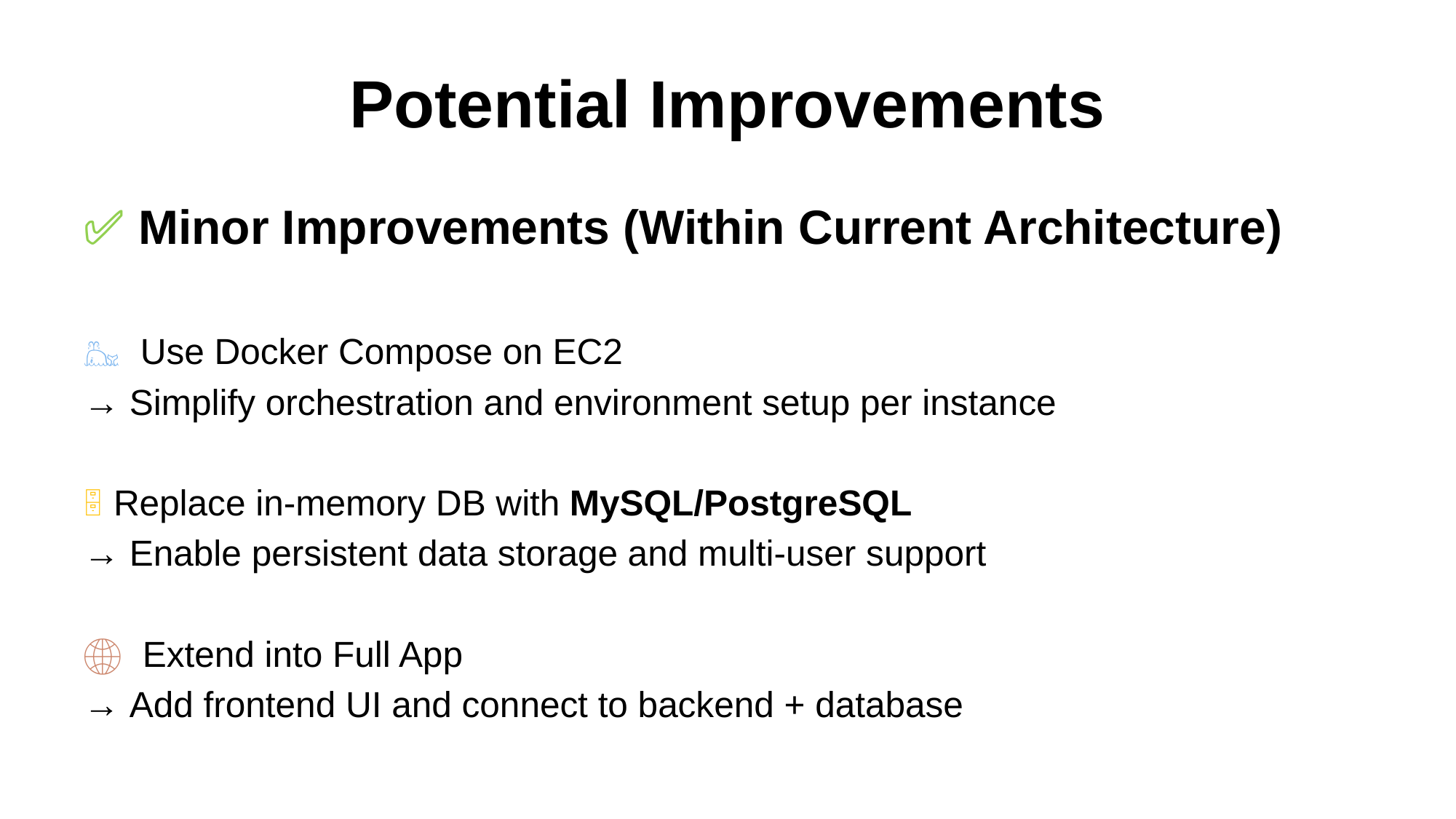

# Potential Improvements
✅ Minor Improvements (Within Current Architecture)

🐳  Use Docker Compose on EC2
→ Simplify orchestration and environment setup per instance

🗄 Replace in-memory DB with MySQL/PostgreSQL
→ Enable persistent data storage and multi-user support

🌐  Extend into Full App
→ Add frontend UI and connect to backend + database